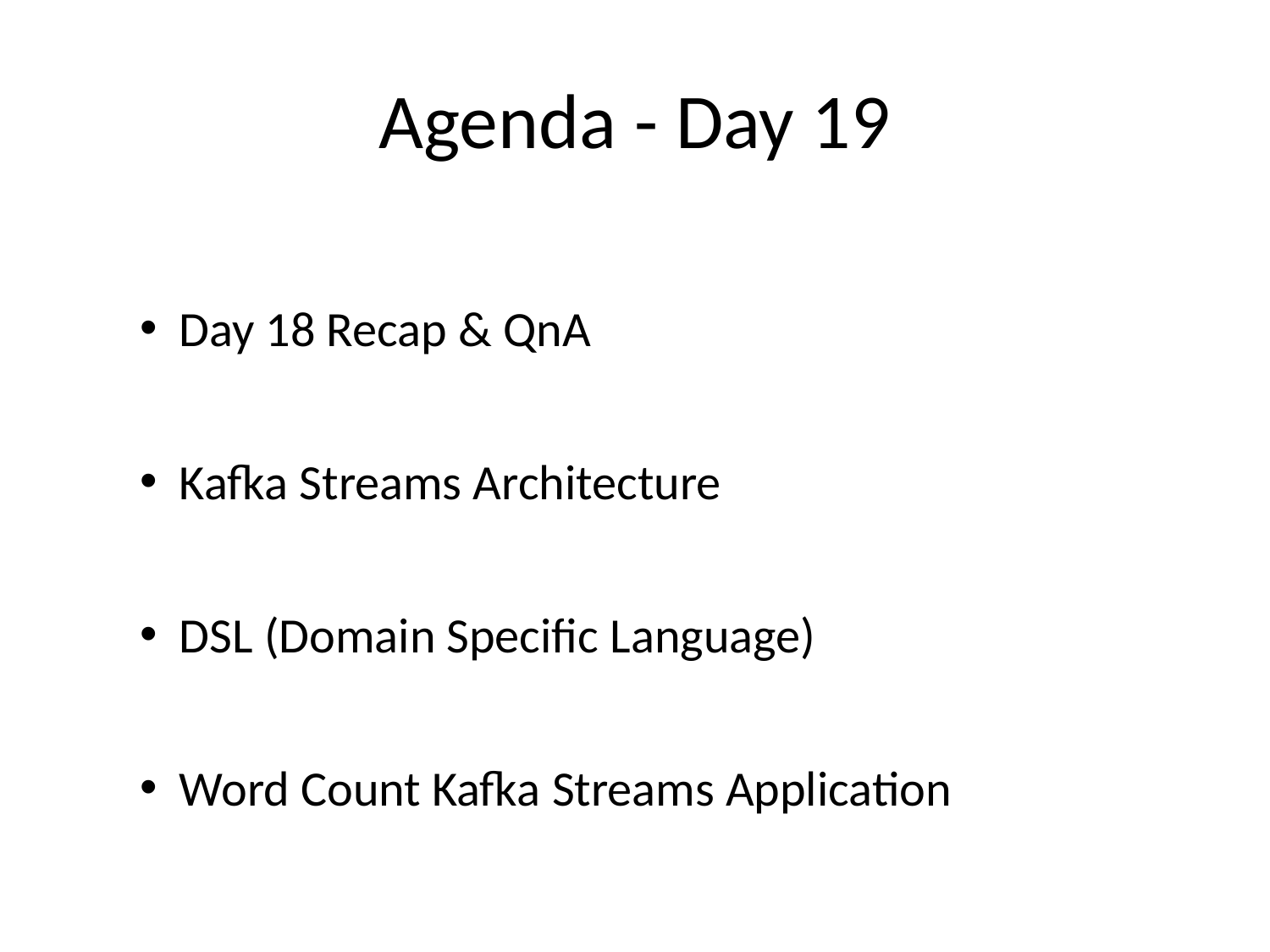

# Agenda - Day 19

Day 18 Recap & QnA

Kafka Streams Architecture

DSL (Domain Specific Language)

Word Count Kafka Streams Application